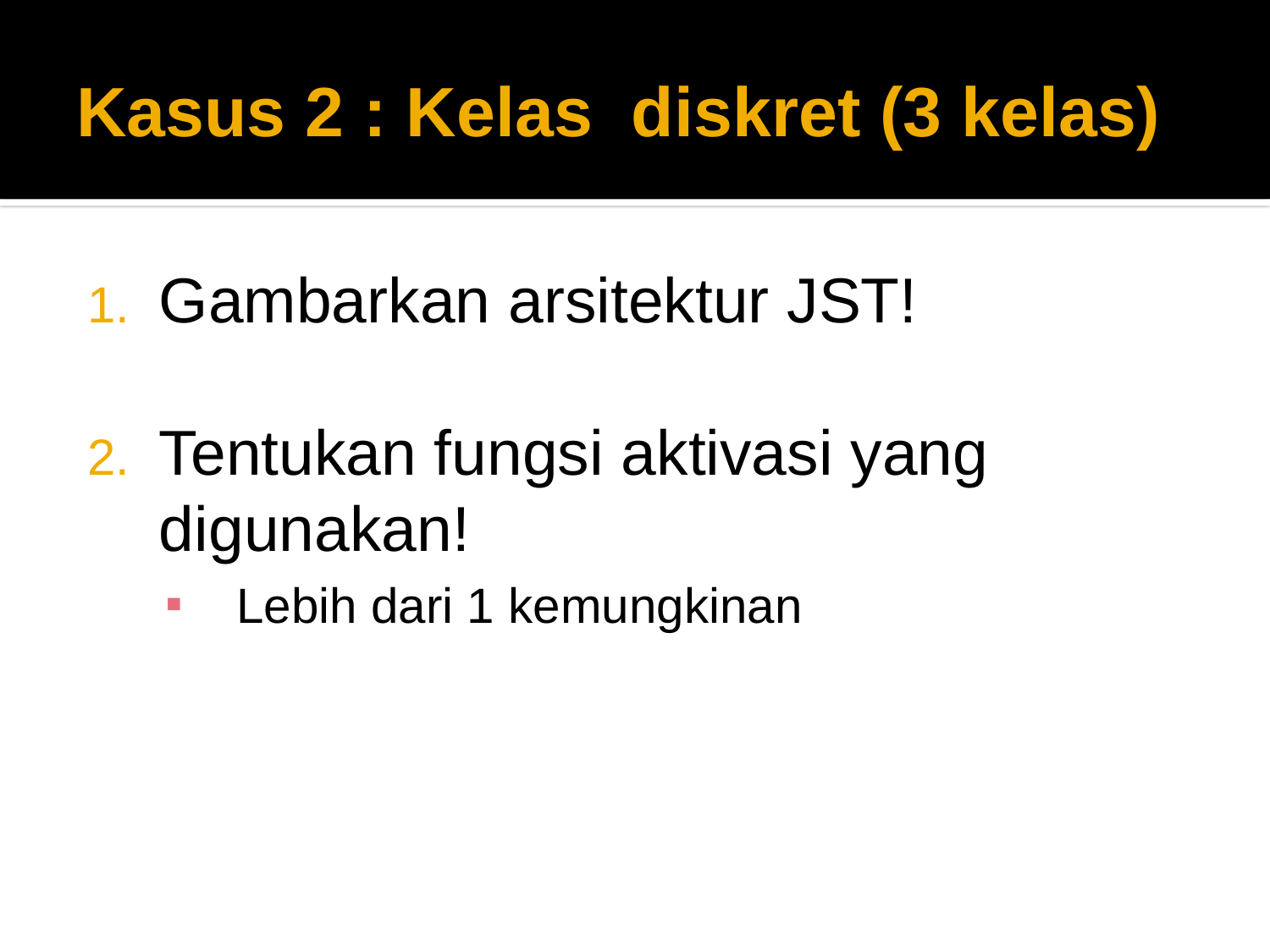

# Kasus 2 : Kelas  diskret (3 kelas)
Gambarkan arsitektur JST!

Tentukan fungsi aktivasi yang digunakan!
Lebih dari 1 kemungkinan